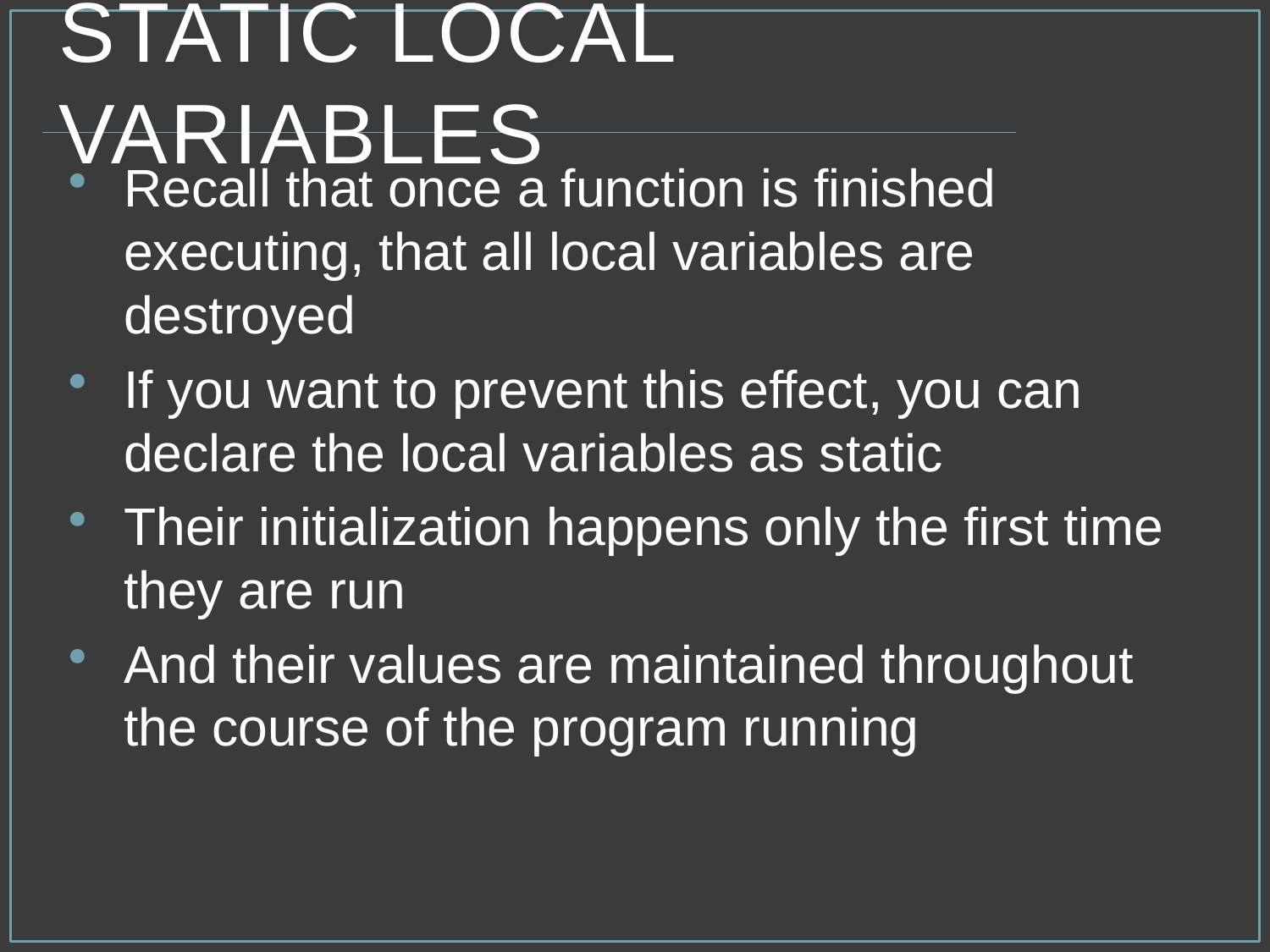

# Static Local Variables
Recall that once a function is finished executing, that all local variables are destroyed
If you want to prevent this effect, you can declare the local variables as static
Their initialization happens only the first time they are run
And their values are maintained throughout the course of the program running